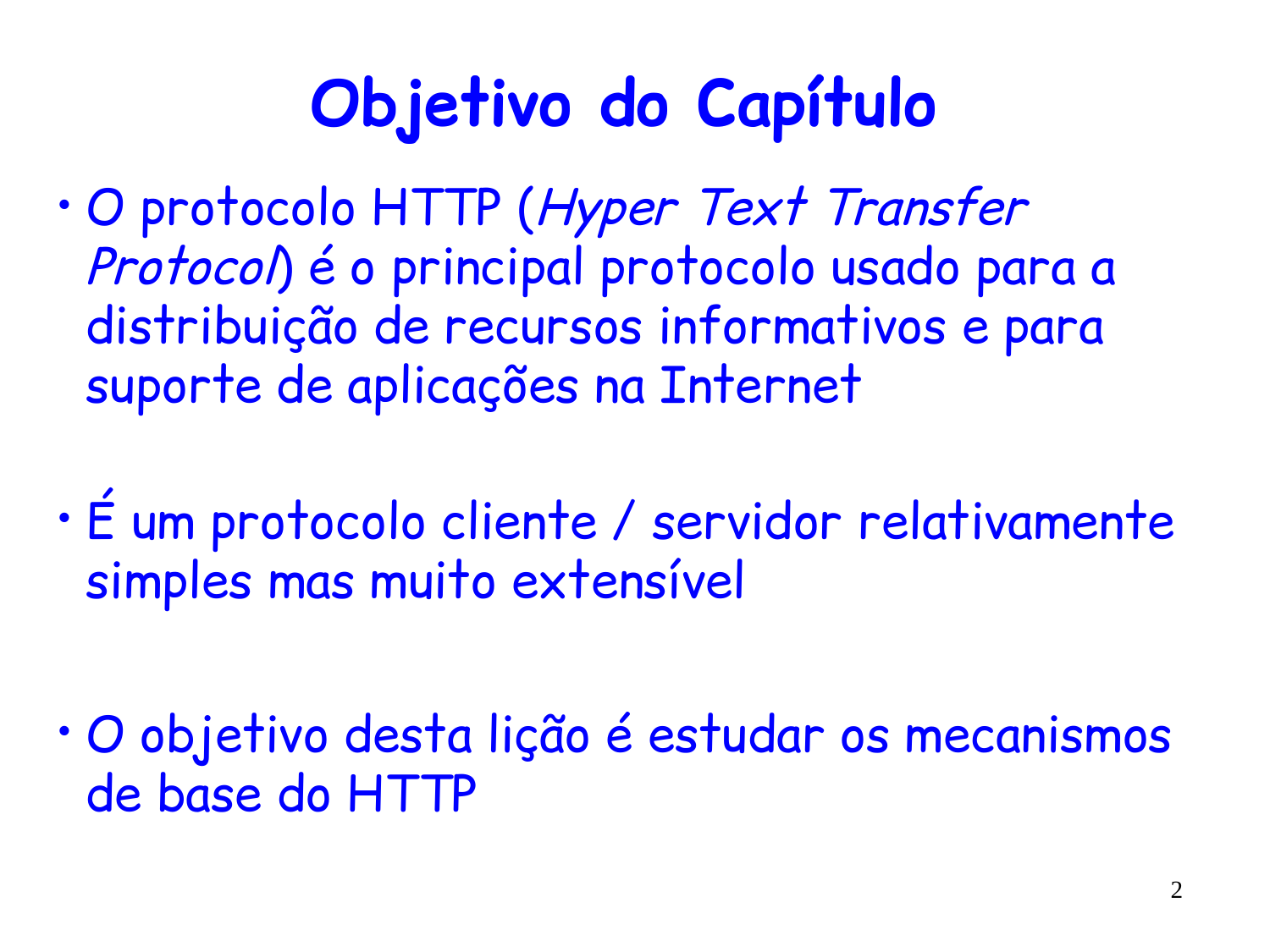

# Objetivo do Capítulo
O protocolo HTTP (Hyper Text Transfer Protocol) é o principal protocolo usado para a distribuição de recursos informativos e para suporte de aplicações na Internet

É um protocolo cliente / servidor relativamente simples mas muito extensível

O objetivo desta lição é estudar os mecanismos de base do HTTP

2